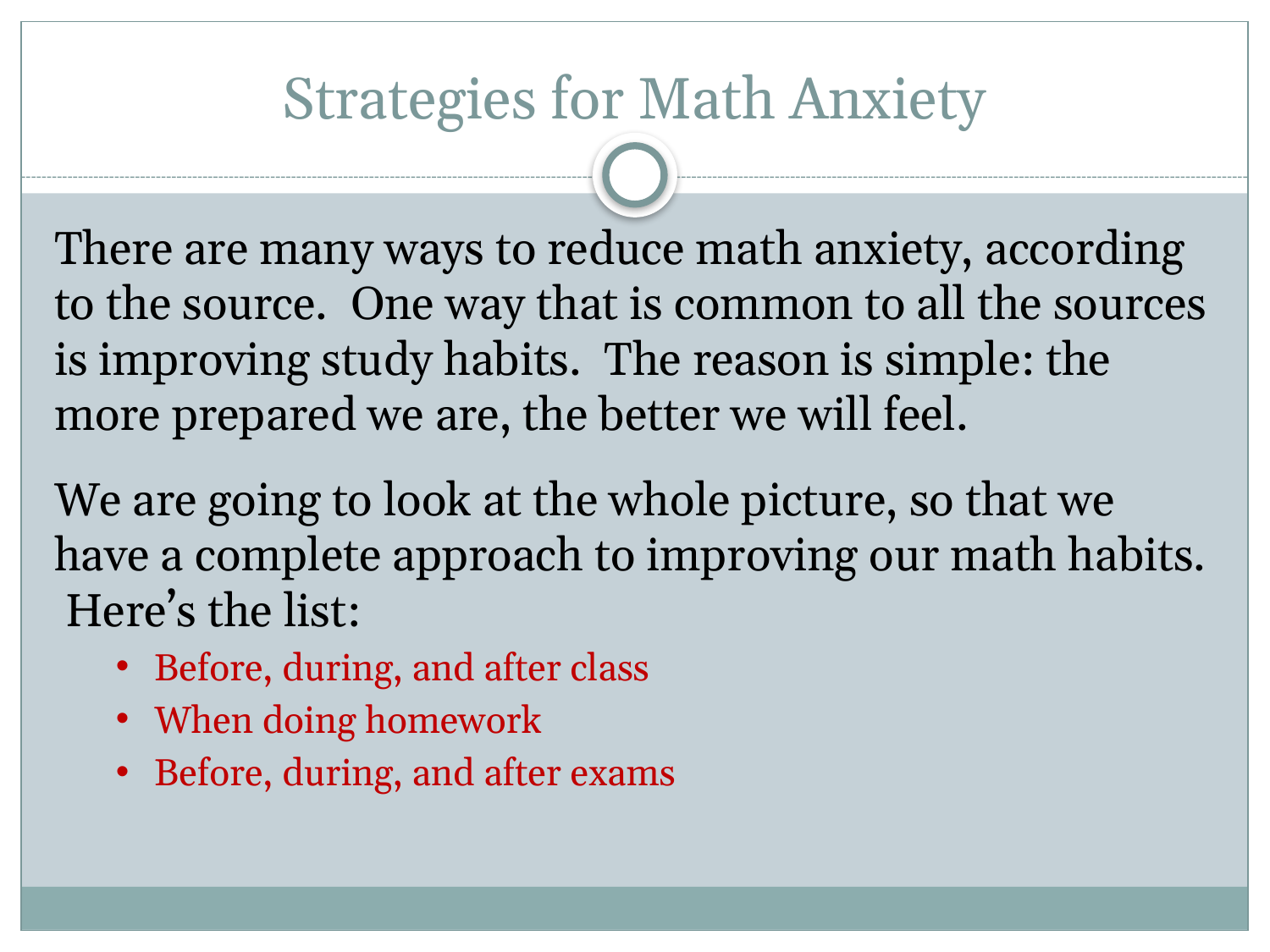

# Strategies for Math Anxiety
There are many ways to reduce math anxiety, according to the source.  One way that is common to all the sources is improving study habits.  The reason is simple: the more prepared we are, the better we will feel.
We are going to look at the whole picture, so that we have a complete approach to improving our math habits.  Here’s the list:
Before, during, and after class
When doing homework
Before, during, and after exams